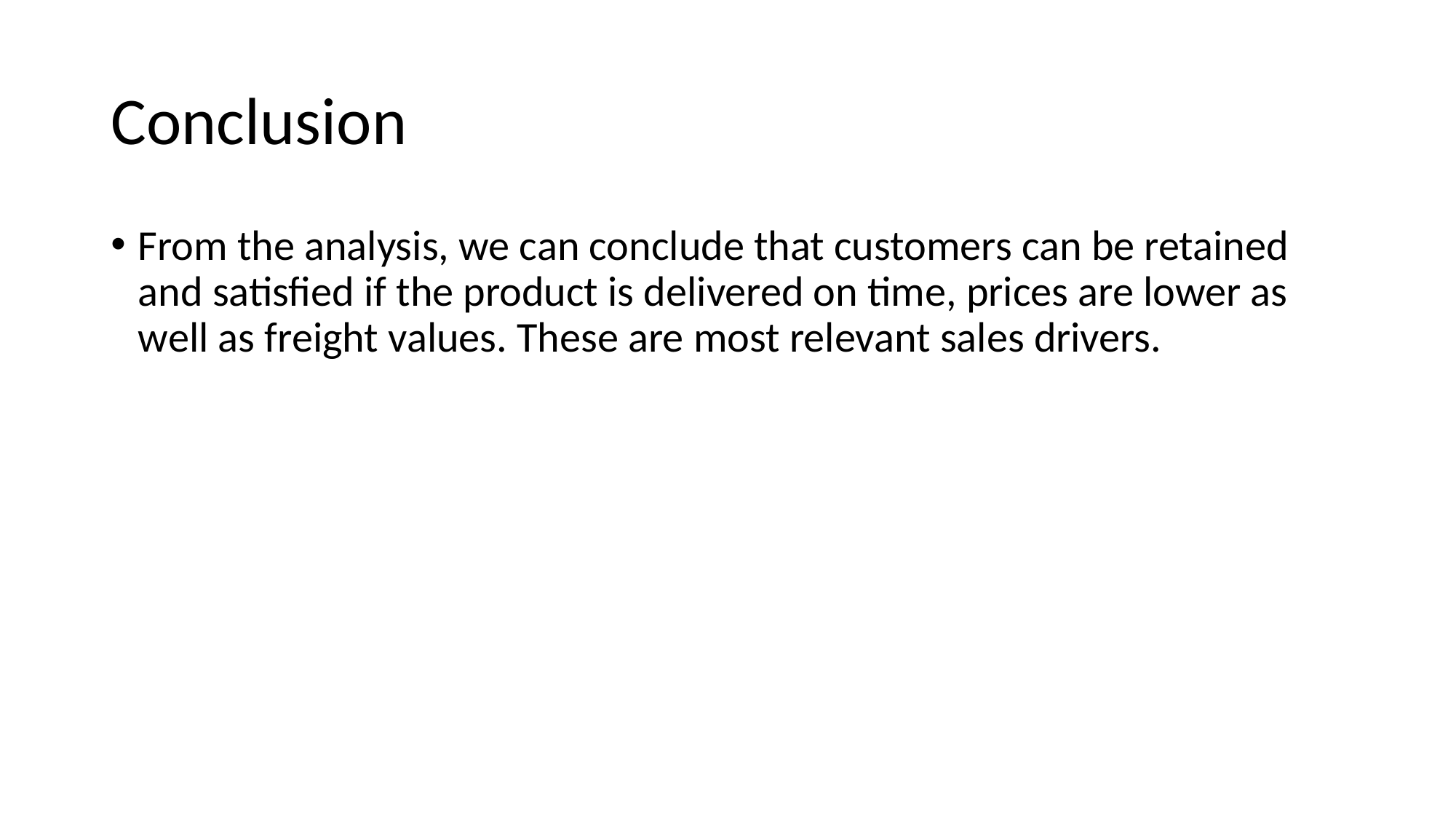

# Conclusion
From the analysis, we can conclude that customers can be retained and satisfied if the product is delivered on time, prices are lower as well as freight values. These are most relevant sales drivers.